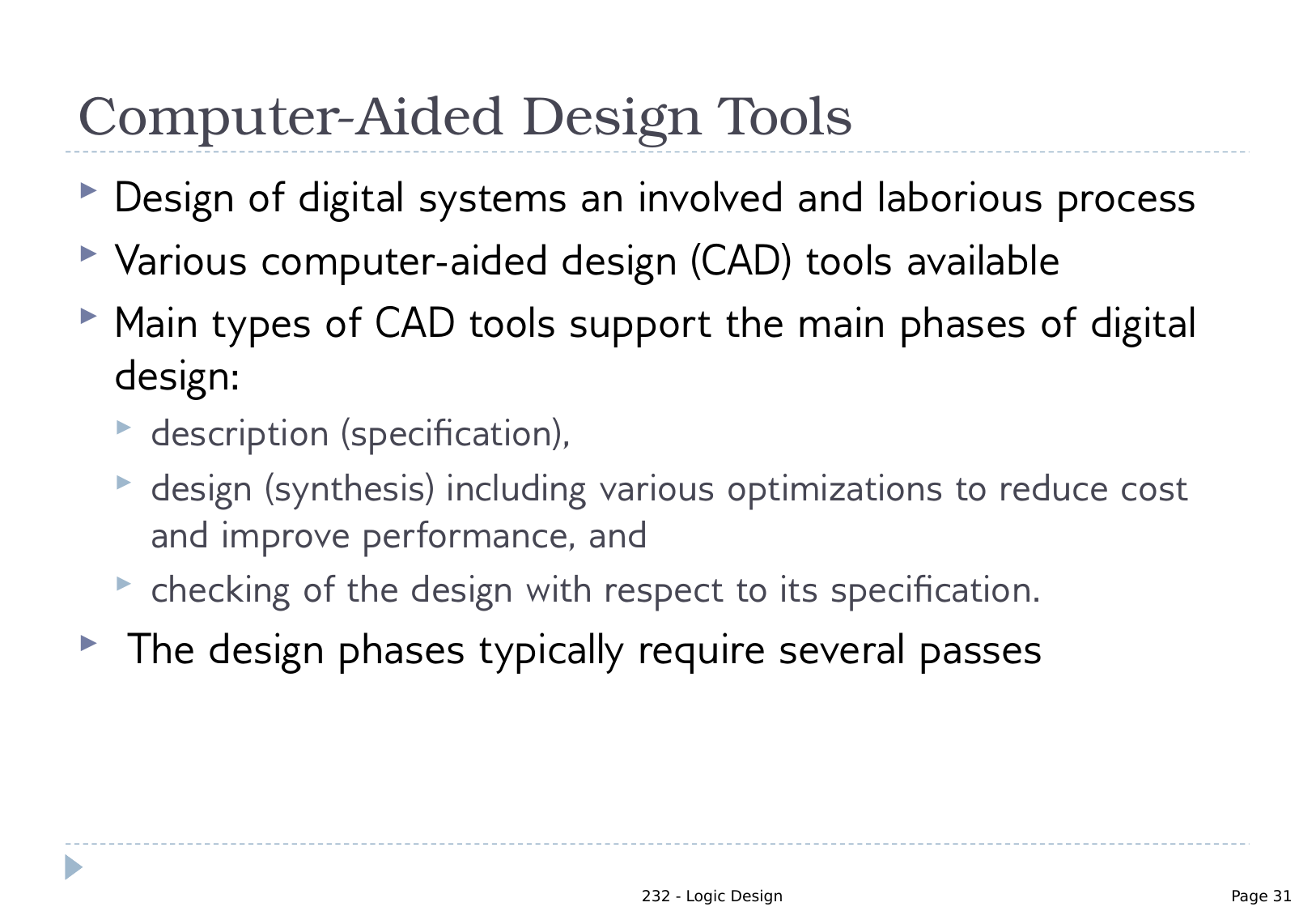

# Computer-Aided Design Tools
Design of digital systems an involved and laborious process
Various computer-aided design (CAD) tools available
Main types of CAD tools support the main phases of digital design:
description (specification),
design (synthesis) including various optimizations to reduce cost and improve performance, and
checking of the design with respect to its specification.
 The design phases typically require several passes
232 - Logic Design
Page 31